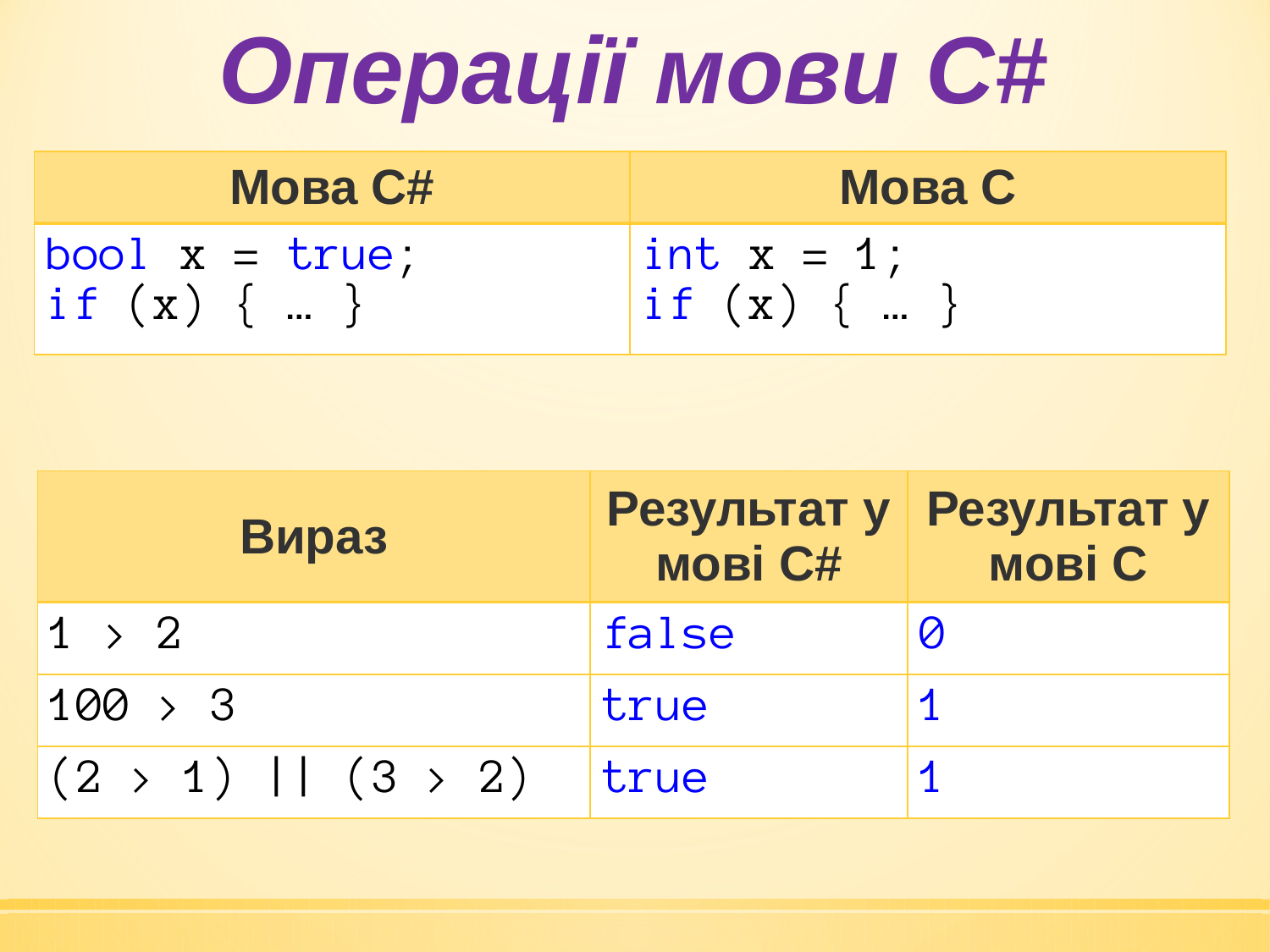

Операції мови C#
| Мова C# | Мова С |
| --- | --- |
| bool x = true; if (x) { … } | int x = 1; if (x) { … } |
| Вираз | Результат у мові C# | Результат у мові C |
| --- | --- | --- |
| 1 > 2 | false | 0 |
| 100 > 3 | true | 1 |
| (2 > 1) || (3 > 2) | true | 1 |